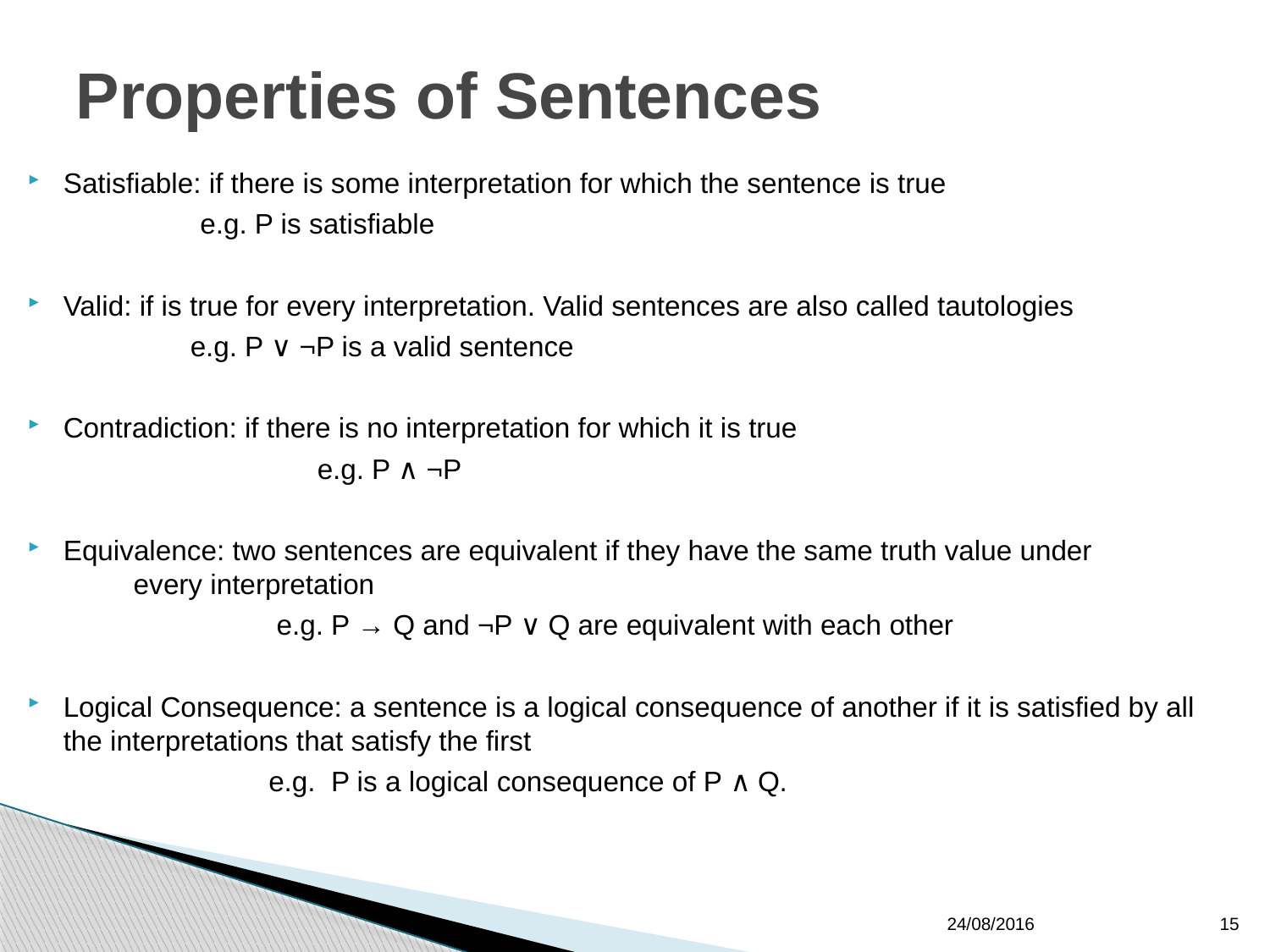

# Properties of Sentences
Satisfiable: if there is some interpretation for which the sentence is true
                      e.g. P is satisfiable

Valid: if is true for every interpretation. Valid sentences are also called tautologies
		e.g. P ∨ ¬P is a valid sentence

Contradiction: if there is no interpretation for which it is true
			e.g. P ∧ ¬P

Equivalence: two sentences are equivalent if they have the same truth value under 	           every interpretation
		           e.g. P → Q and ¬P ∨ Q are equivalent with each other

Logical Consequence: a sentence is a logical consequence of another if it is satisfied by all the interpretations that satisfy the first
		          e.g.  P is a logical consequence of P ∧ Q.
24/08/2016
15